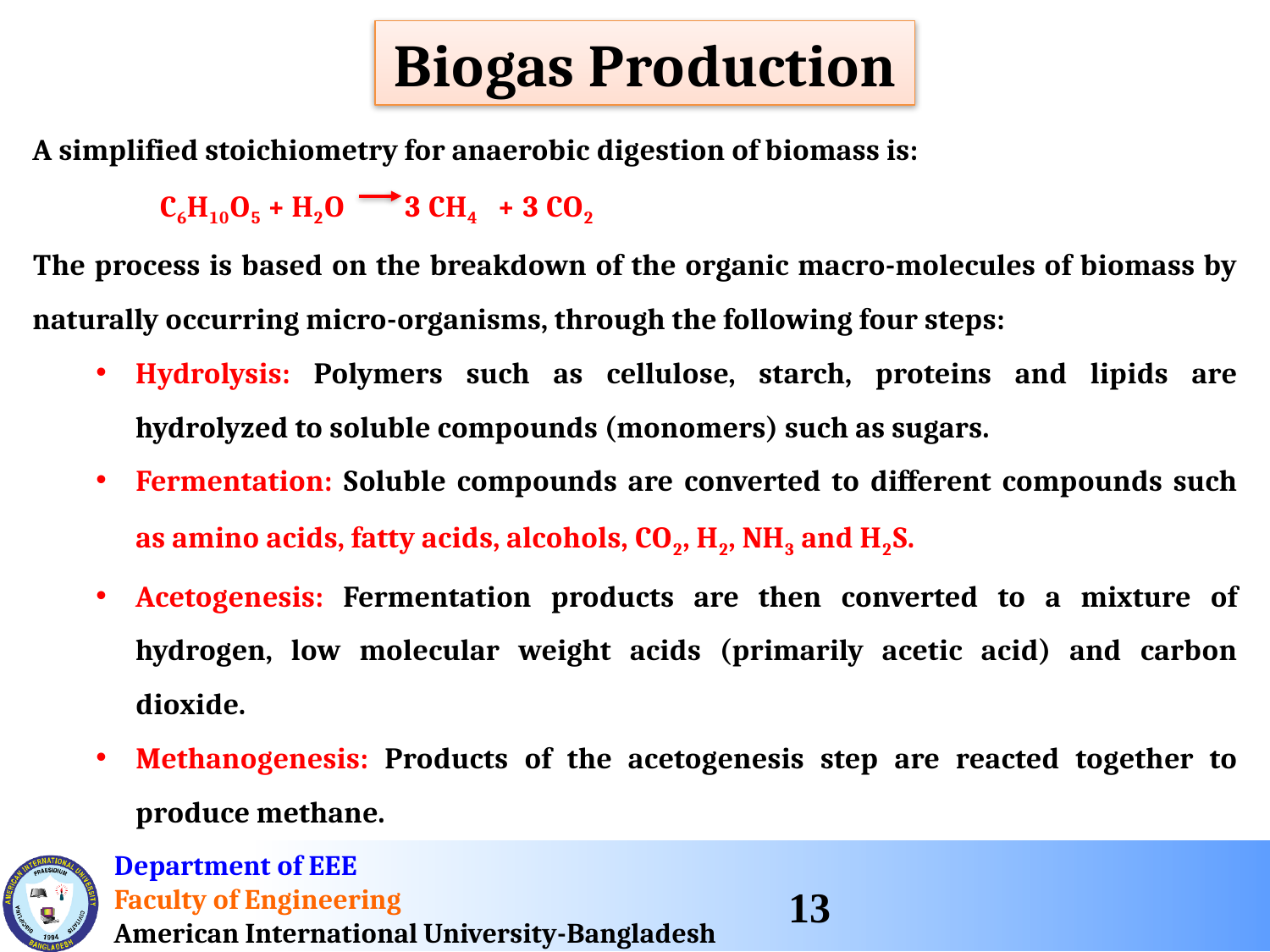

Biogas Production
A simplified stoichiometry for anaerobic digestion of biomass is:
	C6H10O5 + H2O         3 CH4   + 3 CO2
The process is based on the breakdown of the organic macro-molecules of biomass by naturally occurring micro-organisms, through the following four steps:
Hydrolysis: Polymers such as cellulose, starch, proteins and lipids are hydrolyzed to soluble compounds (monomers) such as sugars.
Fermentation: Soluble compounds are converted to different compounds such as amino acids, fatty acids, alcohols, CO2, H2, NH3 and H2S.
Acetogenesis: Fermentation products are then converted to a mixture of hydrogen, low molecular weight acids (primarily acetic acid) and carbon dioxide.
Methanogenesis: Products of the acetogenesis step are reacted together to produce methane.
13